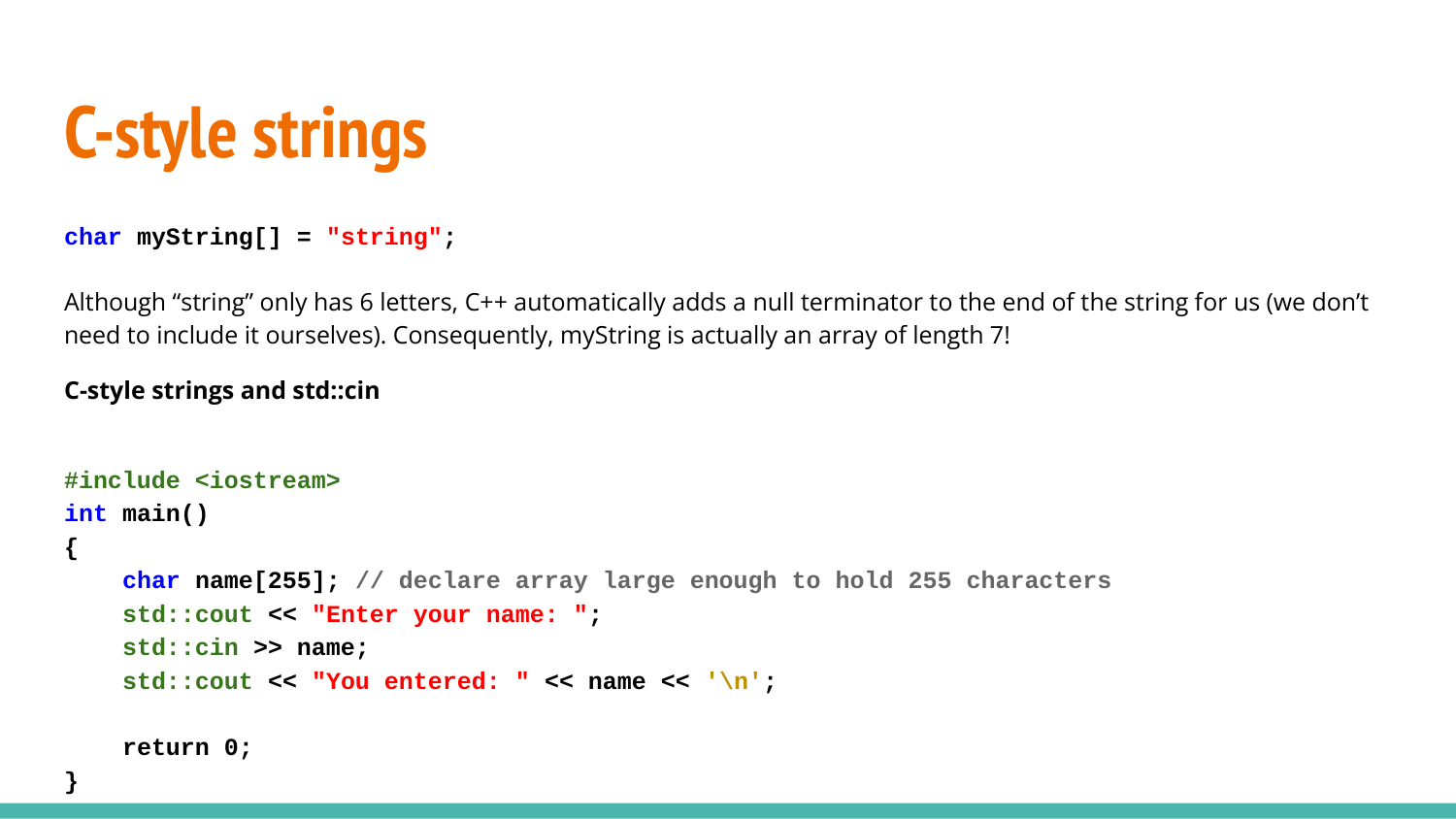

# C-style strings
char myString[] = "string";
Although “string” only has 6 letters, C++ automatically adds a null terminator to the end of the string for us (we don’t need to include it ourselves). Consequently, myString is actually an array of length 7!
C-style strings and std::cin

#include <iostream>
int main()
{
    char name[255]; // declare array large enough to hold 255 characters
    std::cout << "Enter your name: ";
    std::cin >> name;
    std::cout << "You entered: " << name << '\n';

    return 0;
}